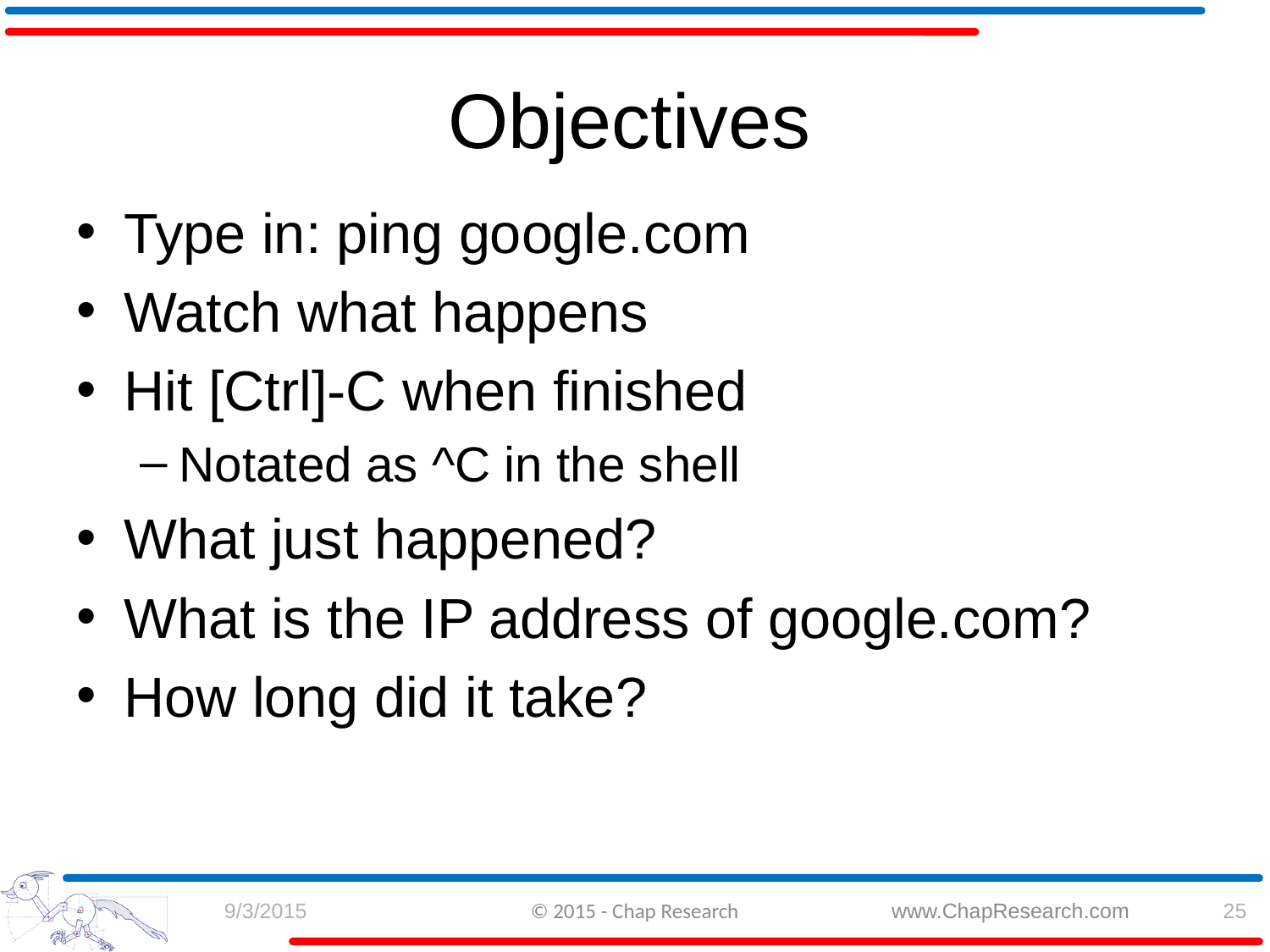

# Objectives
Type in: ping google.com
Watch what happens
Hit [Ctrl]-C when finished
Notated as ^C in the shell
What just happened?
What is the IP address of google.com?
How long did it take?

9/3/2015
© 2015 - Chap Research
25